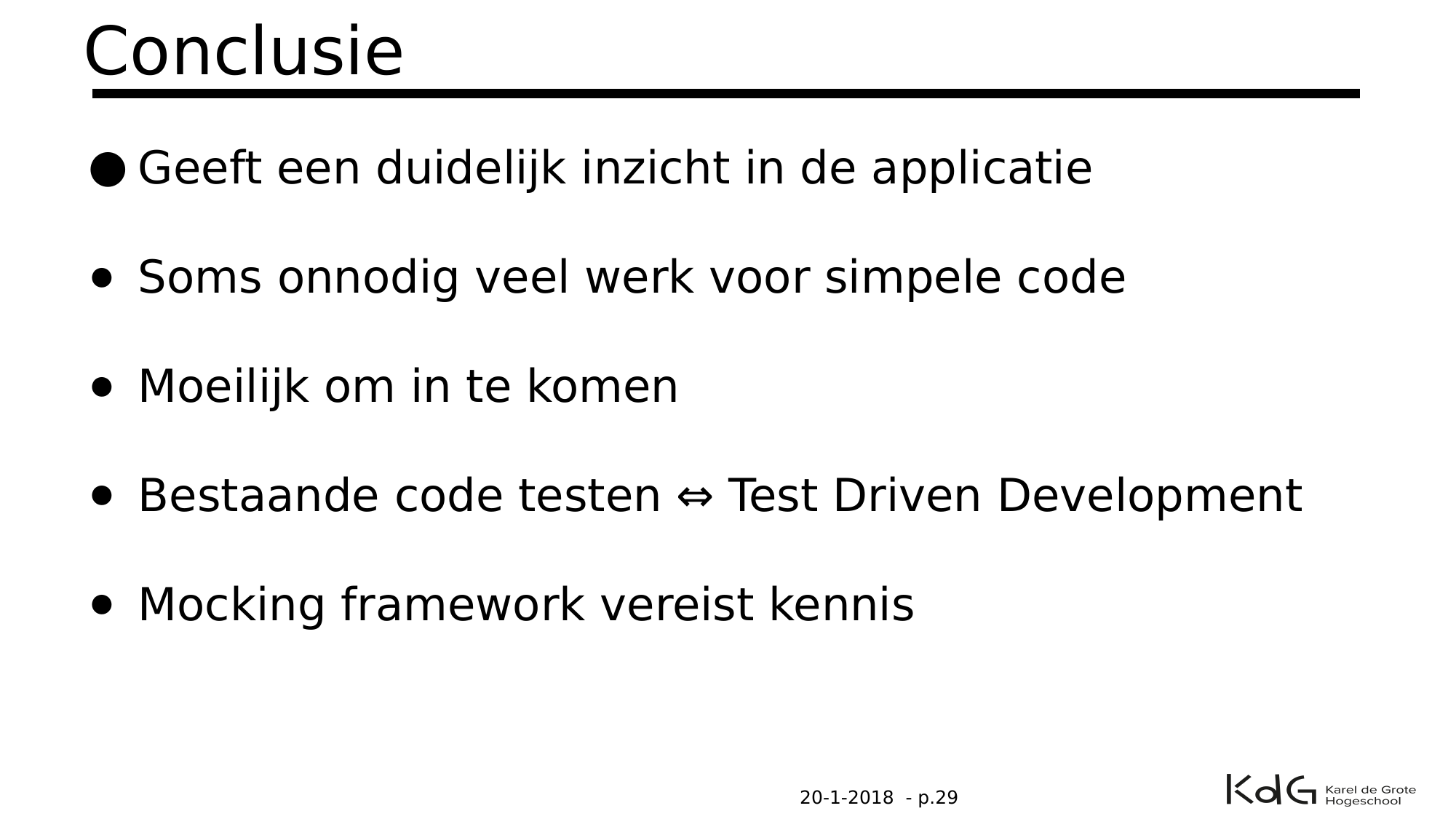

# Conclusie
Geeft een duidelijk inzicht in de applicatie
Soms onnodig veel werk voor simpele code
Moeilijk om in te komen
Bestaande code testen ⇔ Test Driven Development
Mocking framework vereist kennis

20-1-2018
- p.29